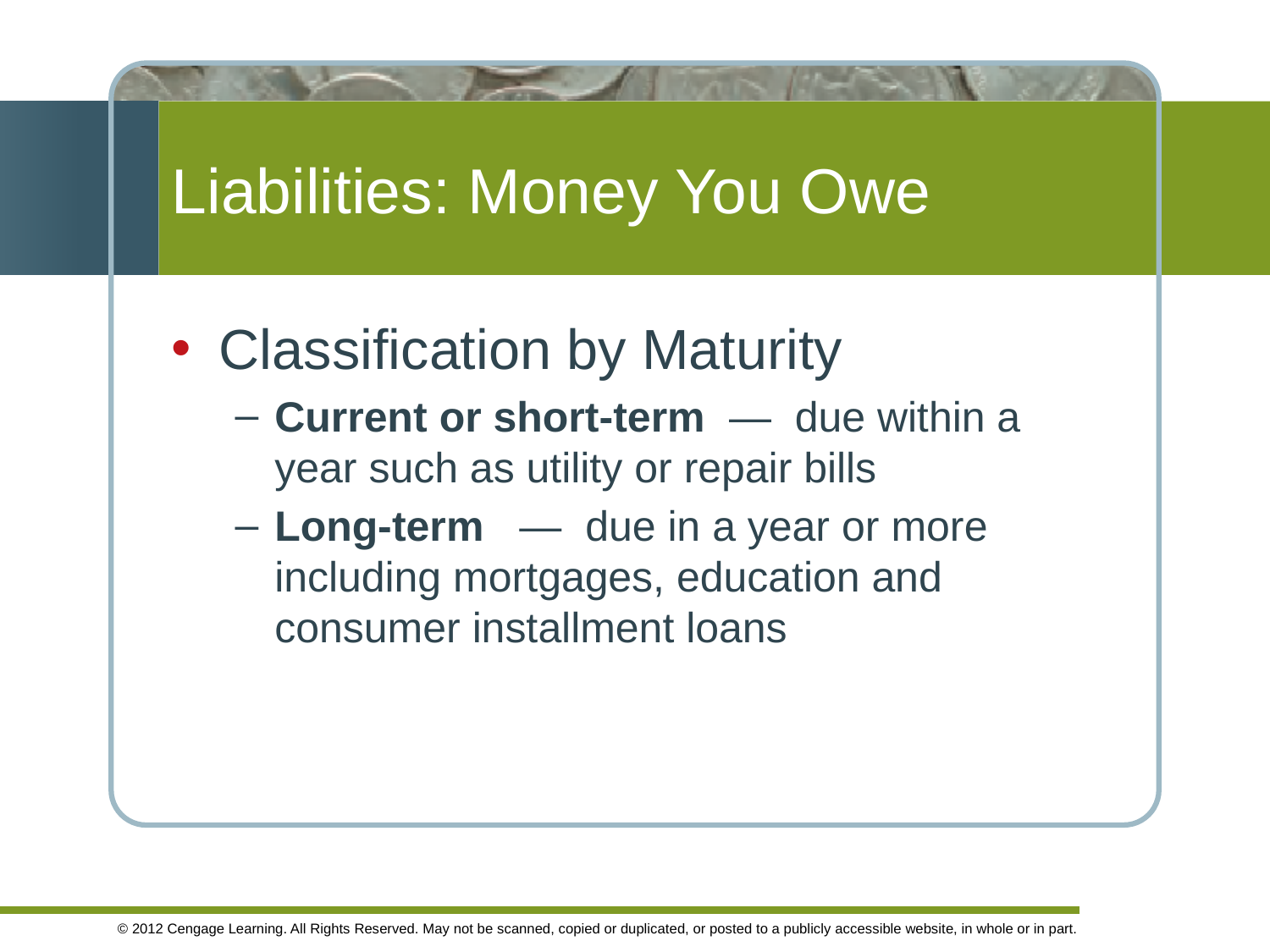

# Liabilities: Money You Owe
Classification by Maturity
Current or short-term  —  due within a year such as utility or repair bills
Long-term   —  due in a year or more including mortgages, education and  consumer installment loans